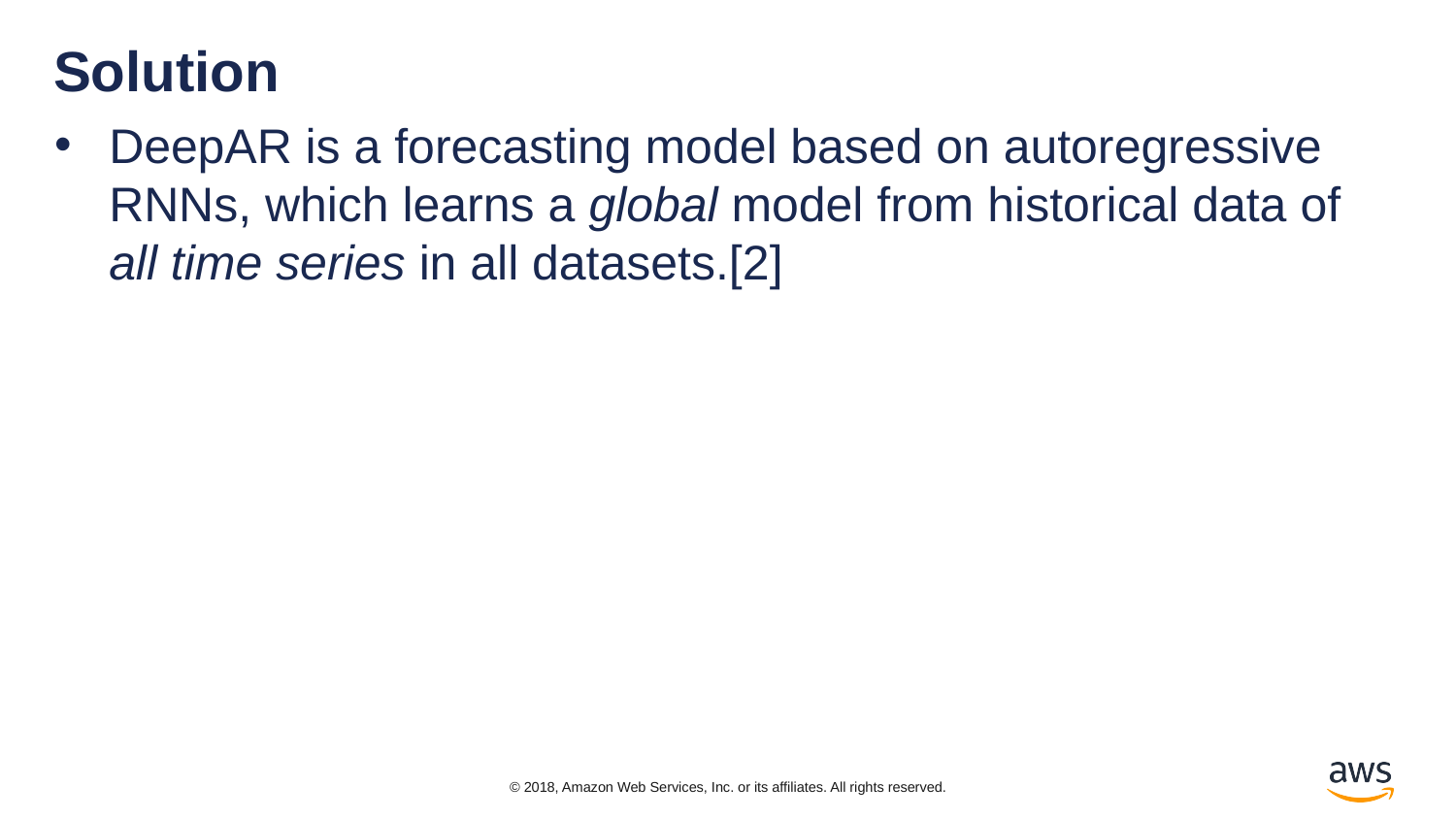

# Solution
DeepAR is a forecasting model based on autoregressive RNNs, which learns a global model from historical data of all time series in all datasets.[2]